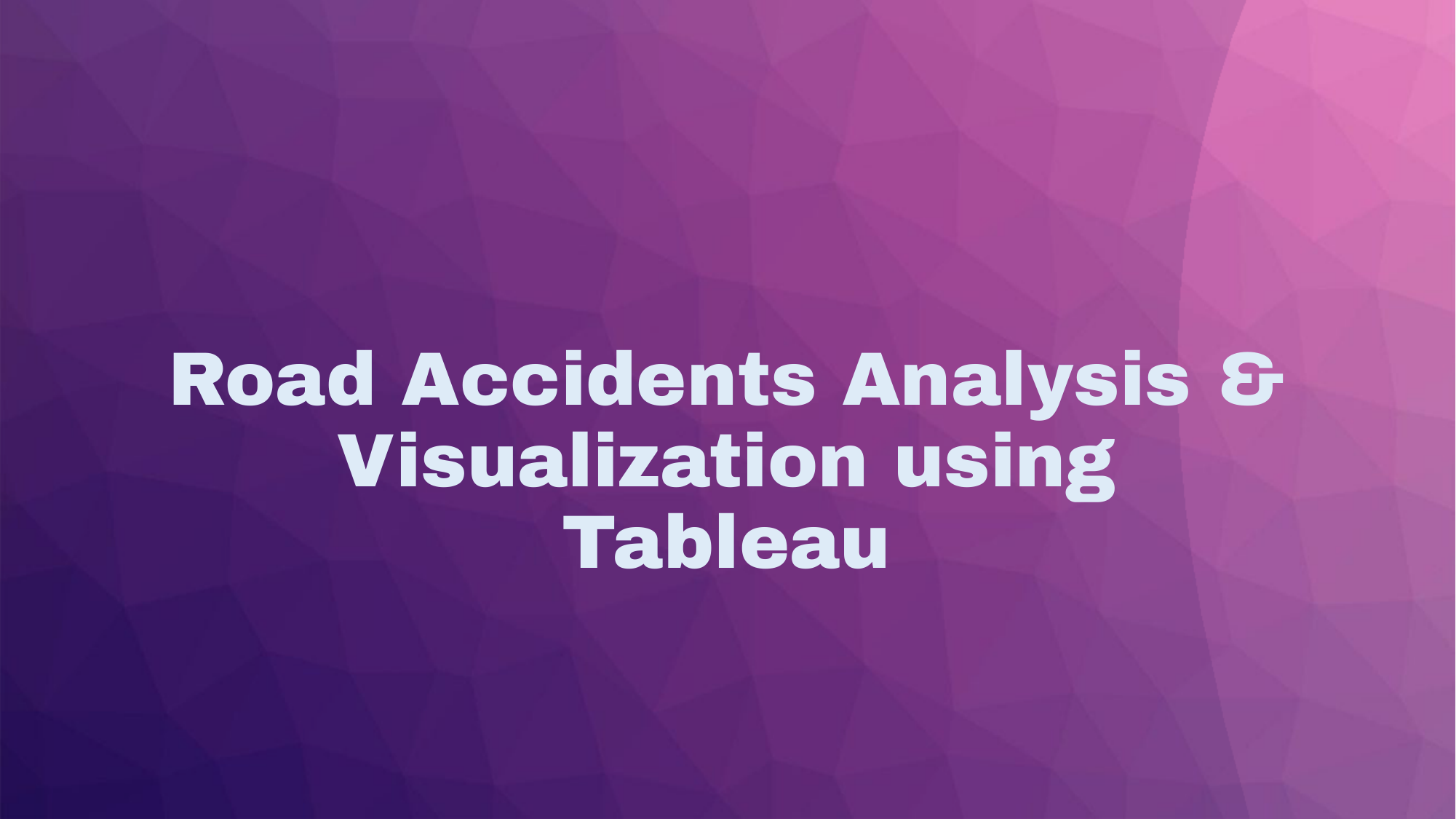

# Road Accidents Analysis & Visualization using Tableau